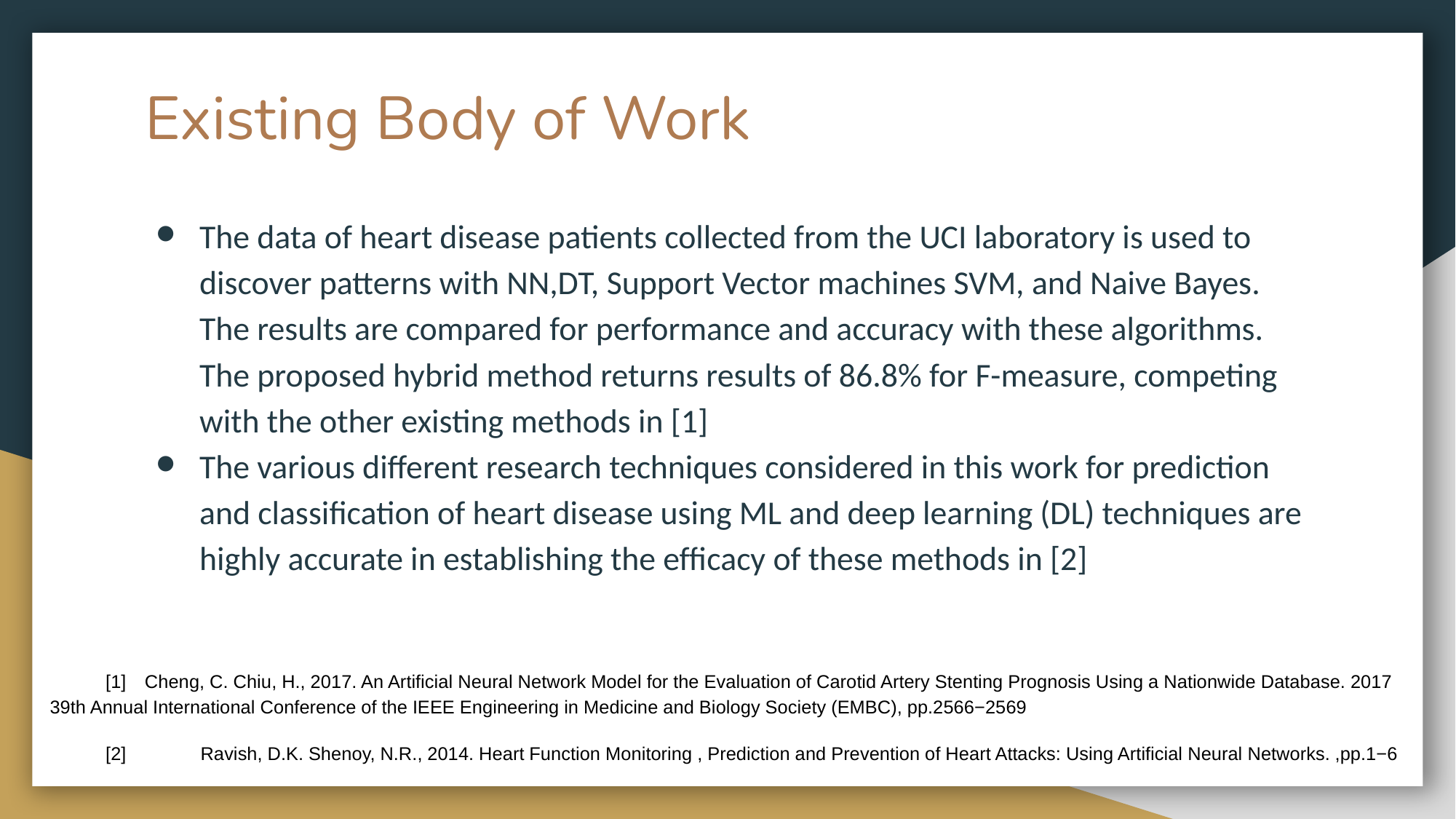

# Existing Body of Work
The data of heart disease patients collected from the UCI laboratory is used to discover patterns with NN,DT, Support Vector machines SVM, and Naive Bayes. The results are compared for performance and accuracy with these algorithms. The proposed hybrid method returns results of 86.8% for F-measure, competing with the other existing methods in [1]
The various different research techniques considered in this work for prediction and classiﬁcation of heart disease using ML and deep learning (DL) techniques are highly accurate in establishing the efﬁcacy of these methods in [2]
[1]	Cheng, C. Chiu, H., 2017. An Artiﬁcial Neural Network Model for the Evaluation of Carotid Artery Stenting Prognosis Using a Nationwide Database. 2017 39th Annual International Conference of the IEEE Engineering in Medicine and Biology Society (EMBC), pp.2566−2569
[2]	Ravish, D.K. Shenoy, N.R., 2014. Heart Function Monitoring , Prediction and Prevention of Heart Attacks: Using Artiﬁcial Neural Networks. ,pp.1−6